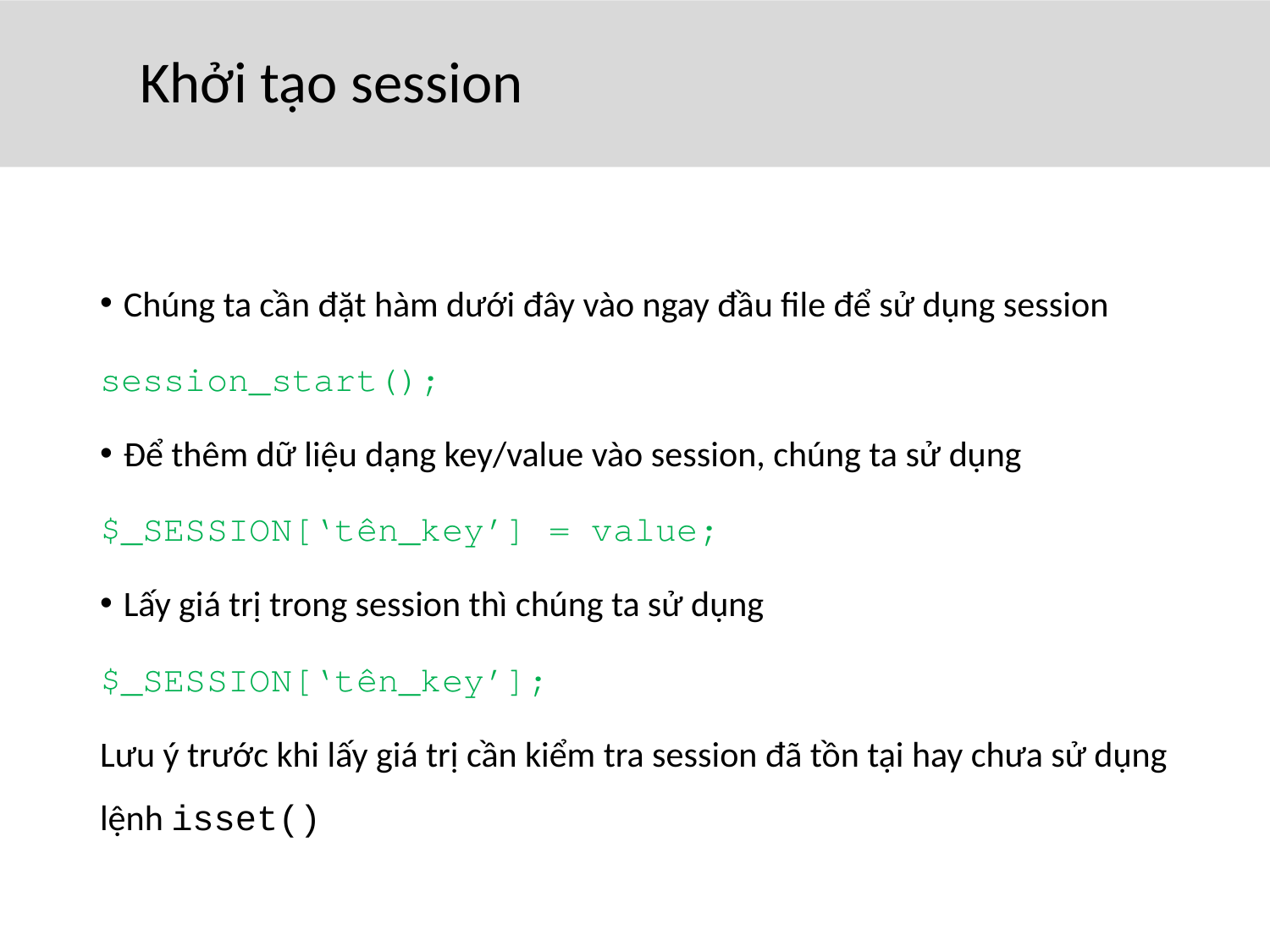

# Khởi tạo session
Chúng ta cần đặt hàm dưới đây vào ngay đầu file để sử dụng session
session_start();
Để thêm dữ liệu dạng key/value vào session, chúng ta sử dụng
$_SESSION[‘tên_key’] = value;
Lấy giá trị trong session thì chúng ta sử dụng
$_SESSION[‘tên_key’];
Lưu ý trước khi lấy giá trị cần kiểm tra session đã tồn tại hay chưa sử dụng lệnh isset()